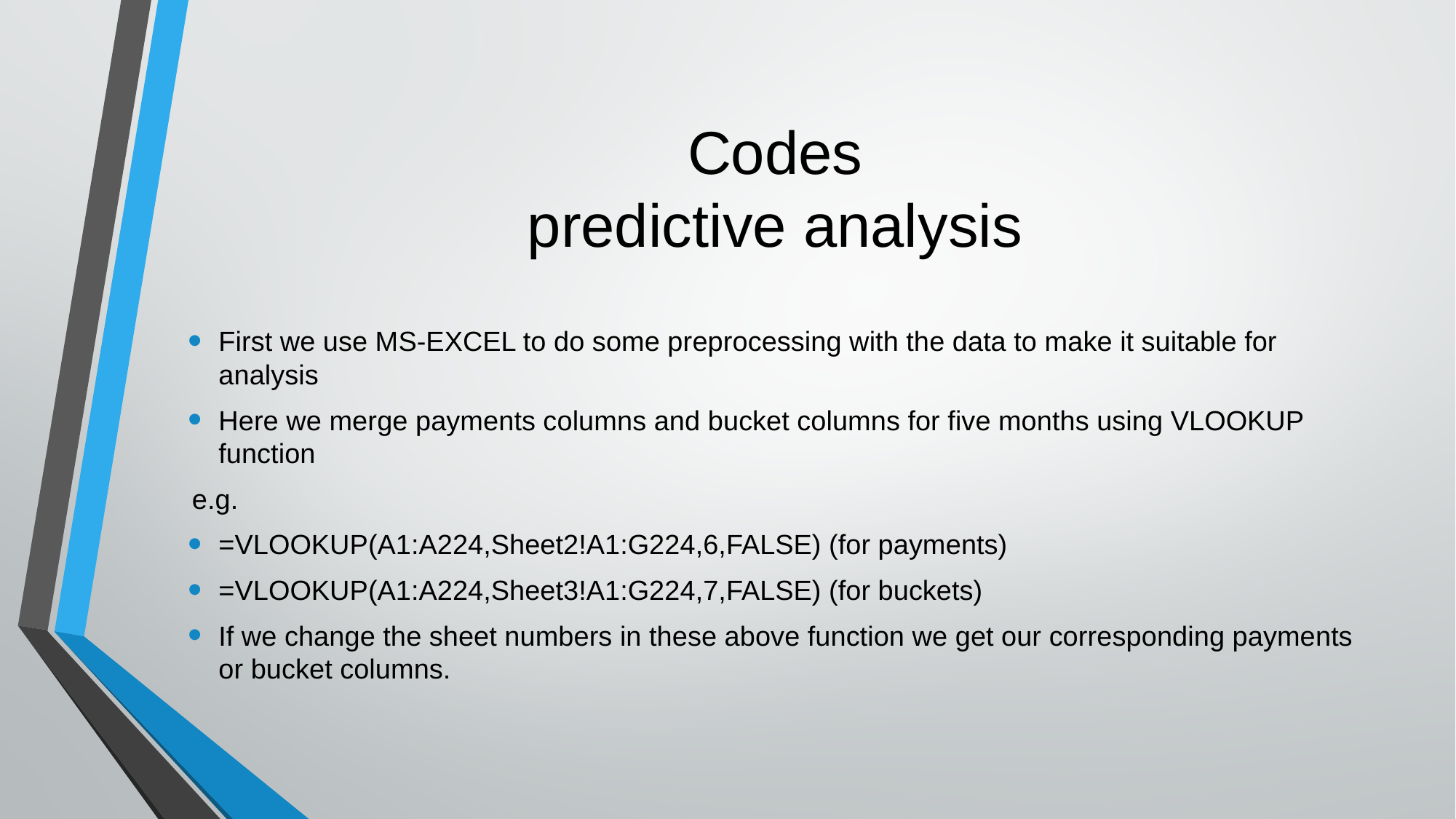

# Codes predictive analysis
First we use MS-EXCEL to do some preprocessing with the data to make it suitable for analysis
Here we merge payments columns and bucket columns for five months using VLOOKUP function
e.g.
=VLOOKUP(A1:A224,Sheet2!A1:G224,6,FALSE) (for payments)
=VLOOKUP(A1:A224,Sheet3!A1:G224,7,FALSE) (for buckets)
If we change the sheet numbers in these above function we get our corresponding payments or bucket columns.